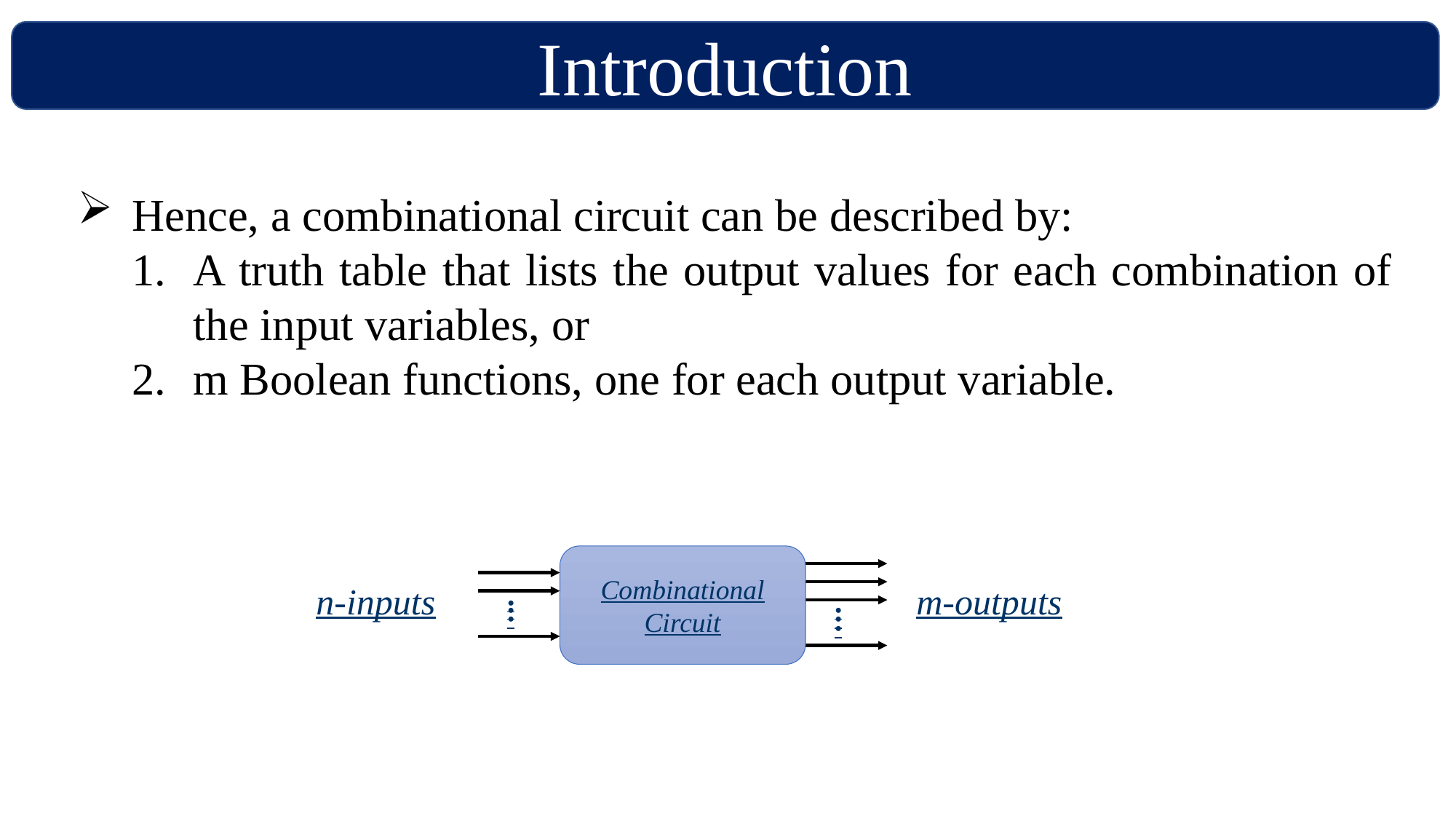

Introduction
Hence, a combinational circuit can be described by:
A truth table that lists the output values for each combination of the input variables, or
m Boolean functions, one for each output variable.
Combinational
Circuit
n-inputs
m-outputs
•
•
•
•
•
•